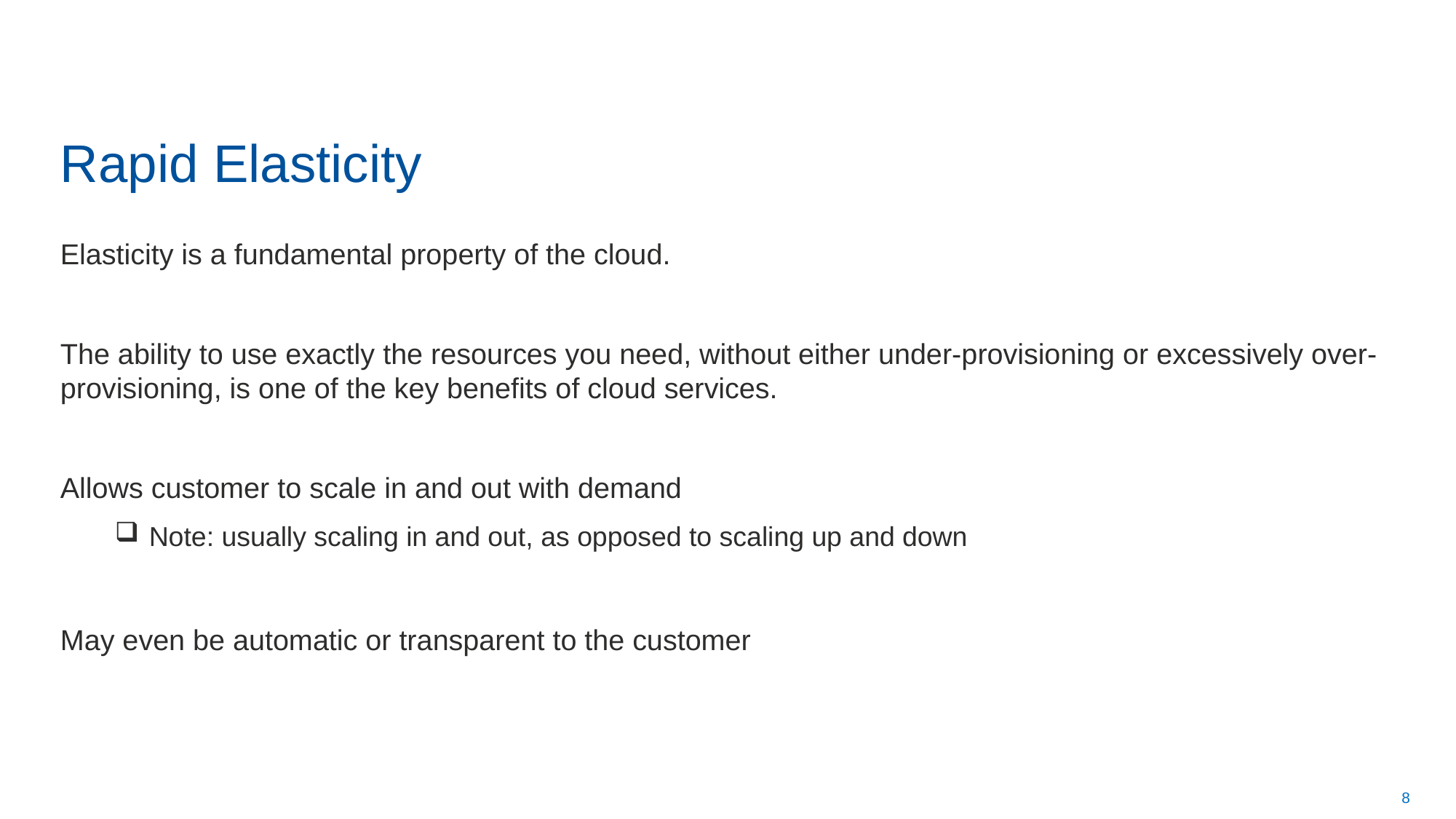

# Rapid Elasticity
Elasticity is a fundamental property of the cloud.

The ability to use exactly the resources you need, without either under-provisioning or excessively over-provisioning, is one of the key benefits of cloud services.

Allows customer to scale in and out with demand
Note: usually scaling in and out, as opposed to scaling up and down

May even be automatic or transparent to the customer